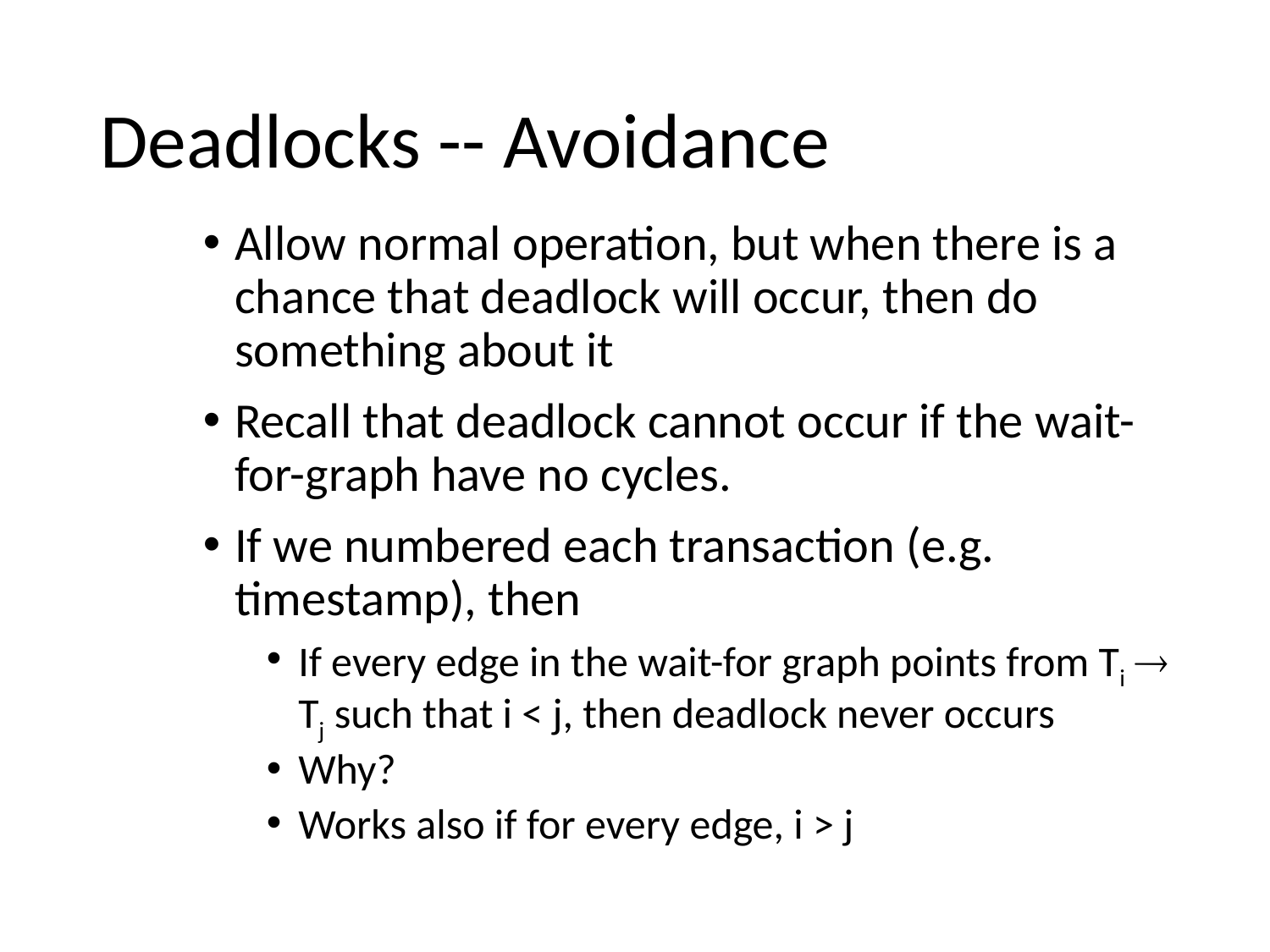

# Deadlocks -- Avoidance
Allow normal operation, but when there is a chance that deadlock will occur, then do something about it
Recall that deadlock cannot occur if the wait-for-graph have no cycles.
If we numbered each transaction (e.g. timestamp), then
If every edge in the wait-for graph points from Ti → Tj such that i < j, then deadlock never occurs
Why?
Works also if for every edge, i > j